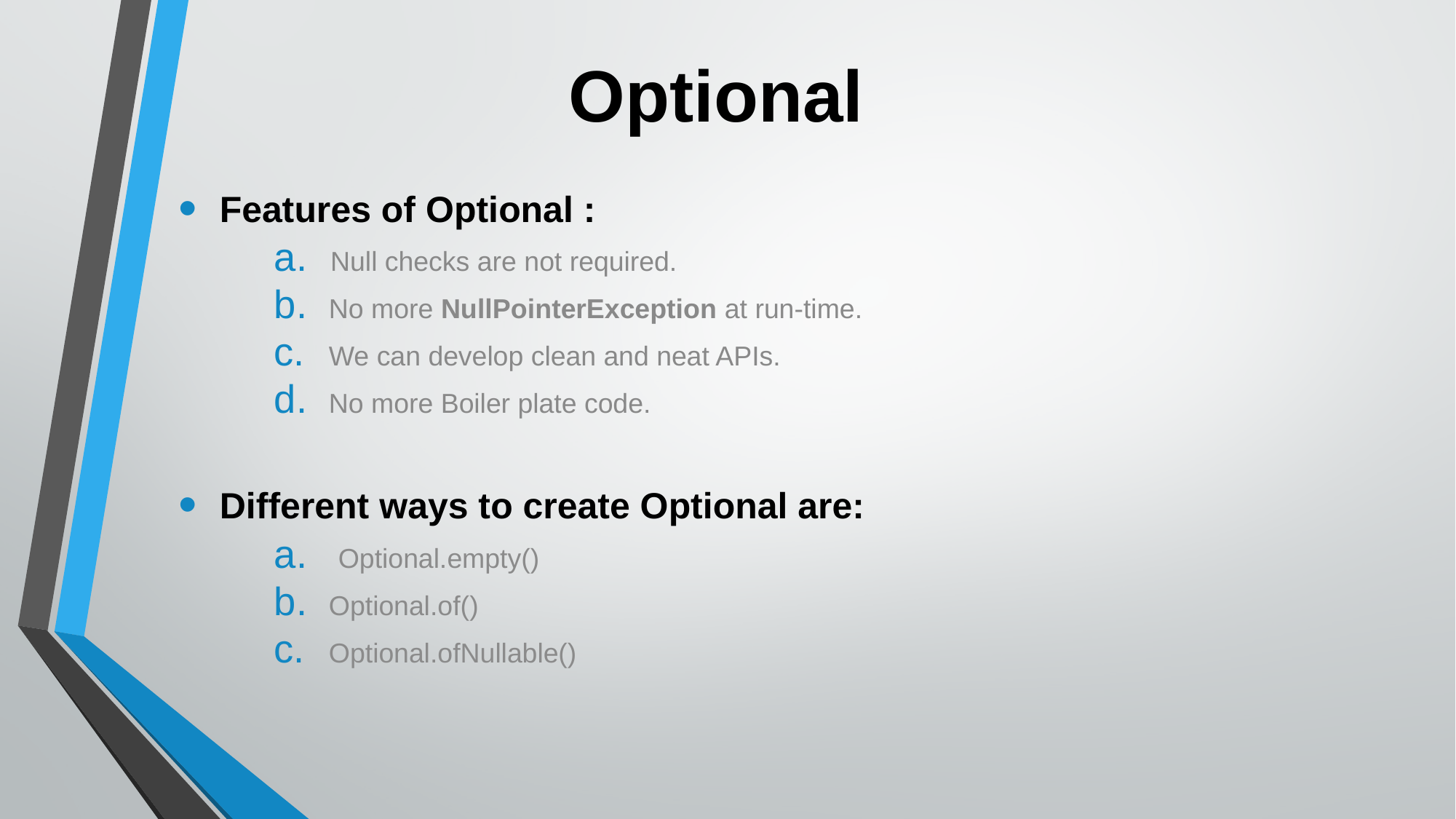

# Optional
Features of Optional :
  Null checks are not required.
No more NullPointerException at run-time.
We can develop clean and neat APIs.
No more Boiler plate code.

Different ways to create Optional are:
   Optional.empty()
Optional.of()
Optional.ofNullable()